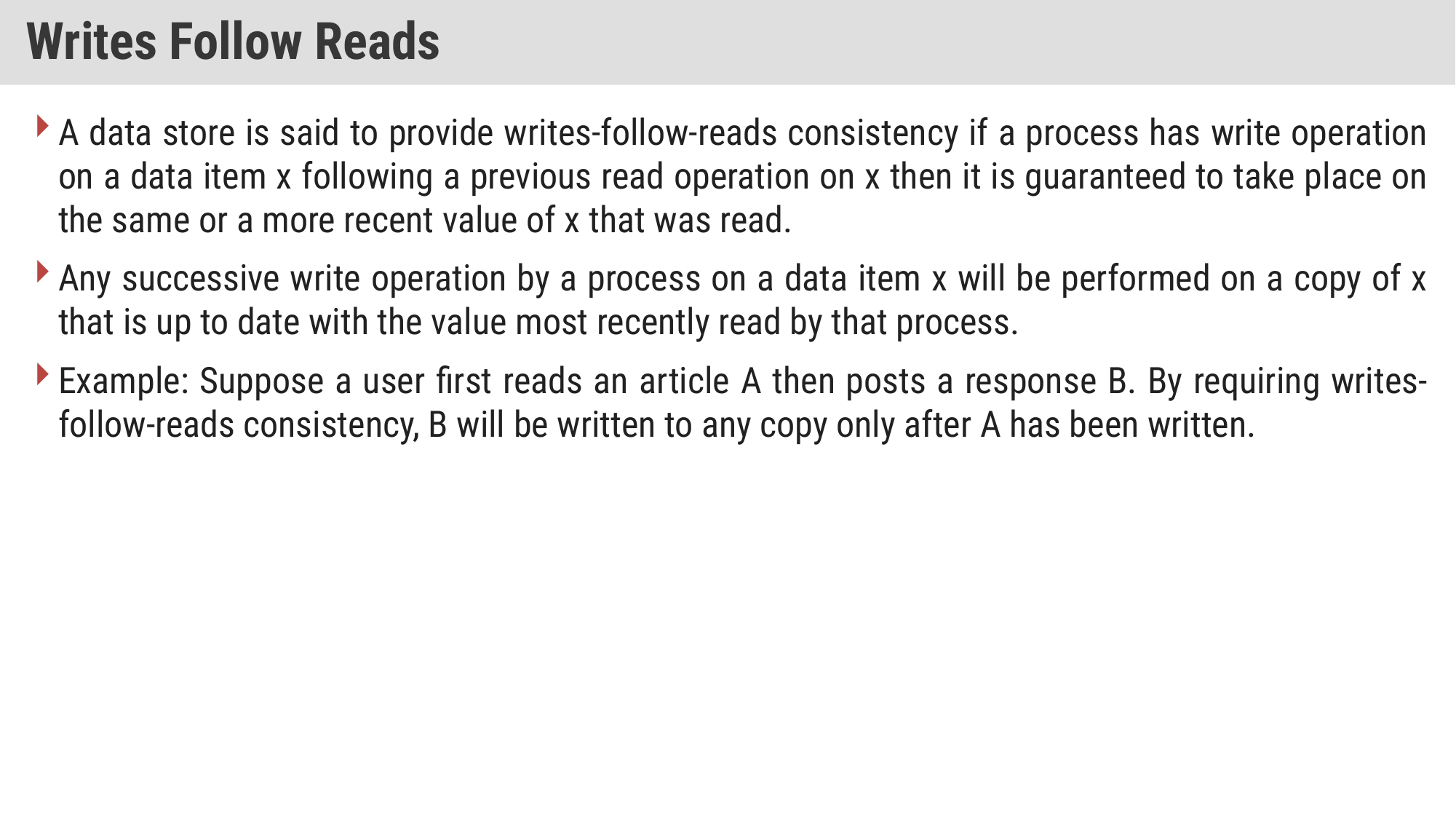

# Writes Follow Reads
A data store is said to provide writes-follow-reads consistency if a process has write operation on a data item x following a previous read operation on x then it is guaranteed to take place on the same or a more recent value of x that was read.
Any successive write operation by a process on a data item x will be performed on a copy of x that is up to date with the value most recently read by that process.
Example: Suppose a user first reads an article A then posts a response B. By requiring writes-follow-reads consistency, B will be written to any copy only after A has been written.